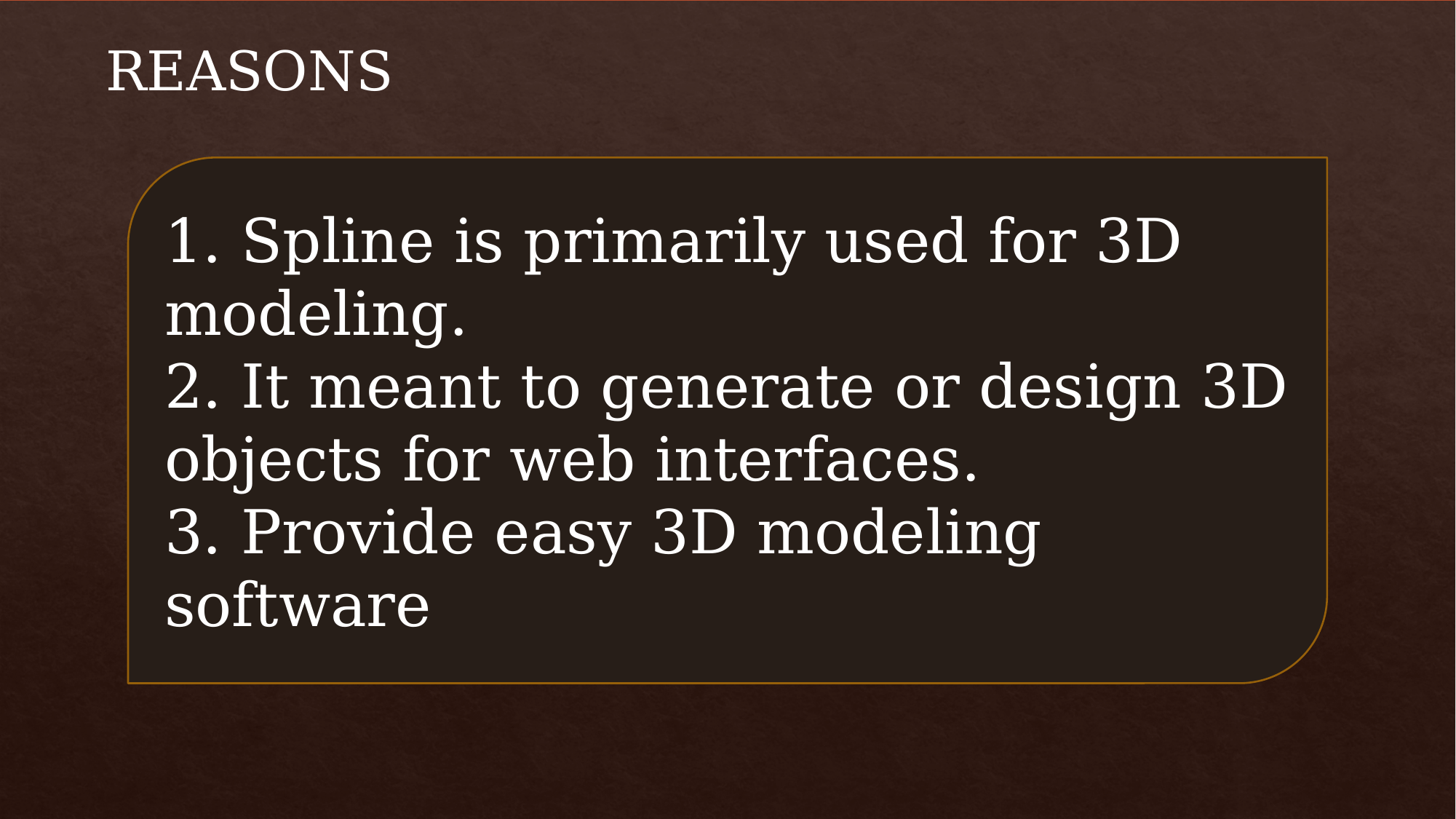

reasons

1. Spline is primarily used for 3D modeling.
2. It meant to generate or design 3D objects for web interfaces.
3. Provide easy 3D modeling software